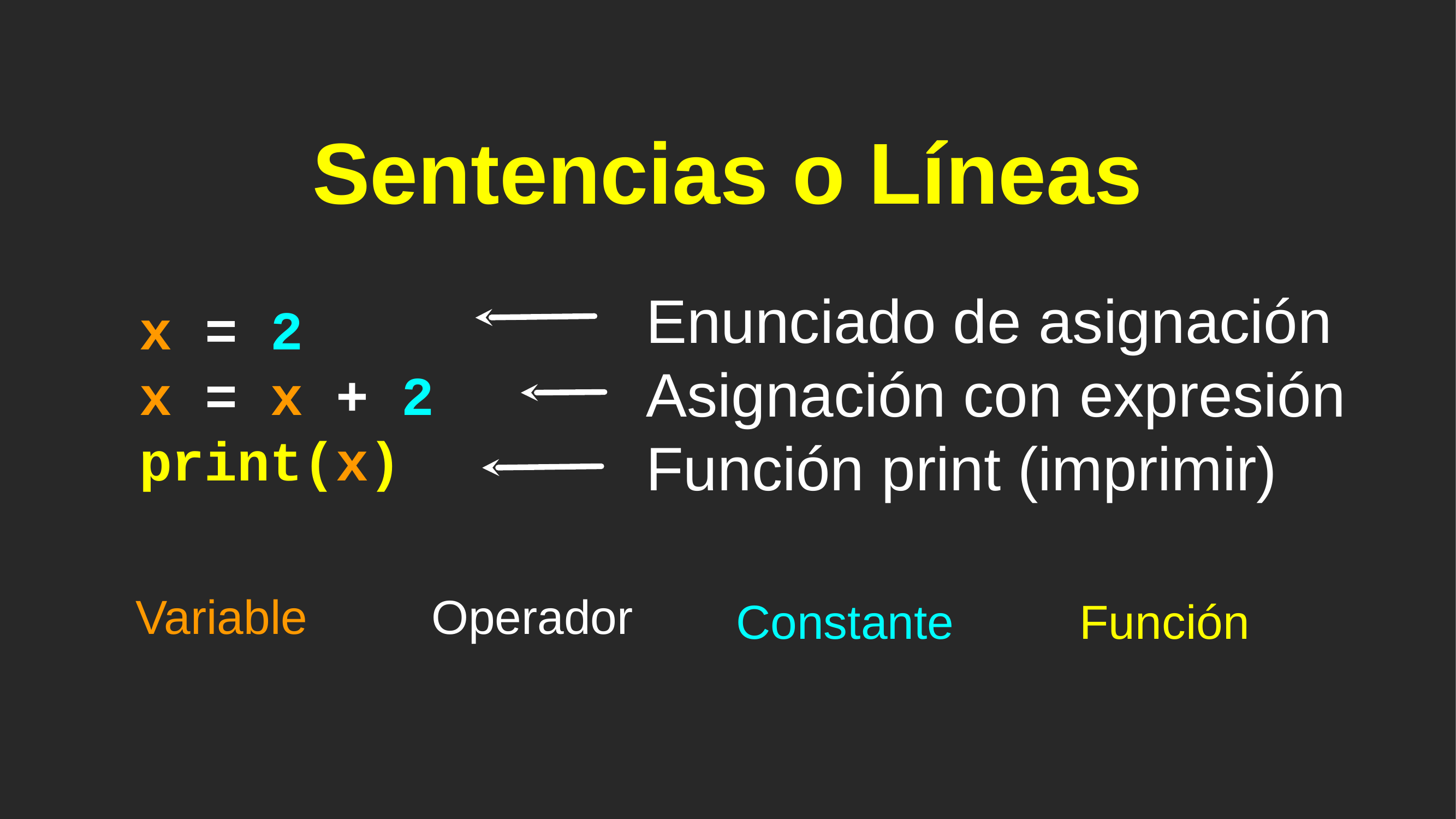

# Sentencias o Líneas
Enunciado de asignación
Asignación con expresión
Función print (imprimir)
x = 2
x = x + 2
print(x)
Variable
Operador
Constante
Función